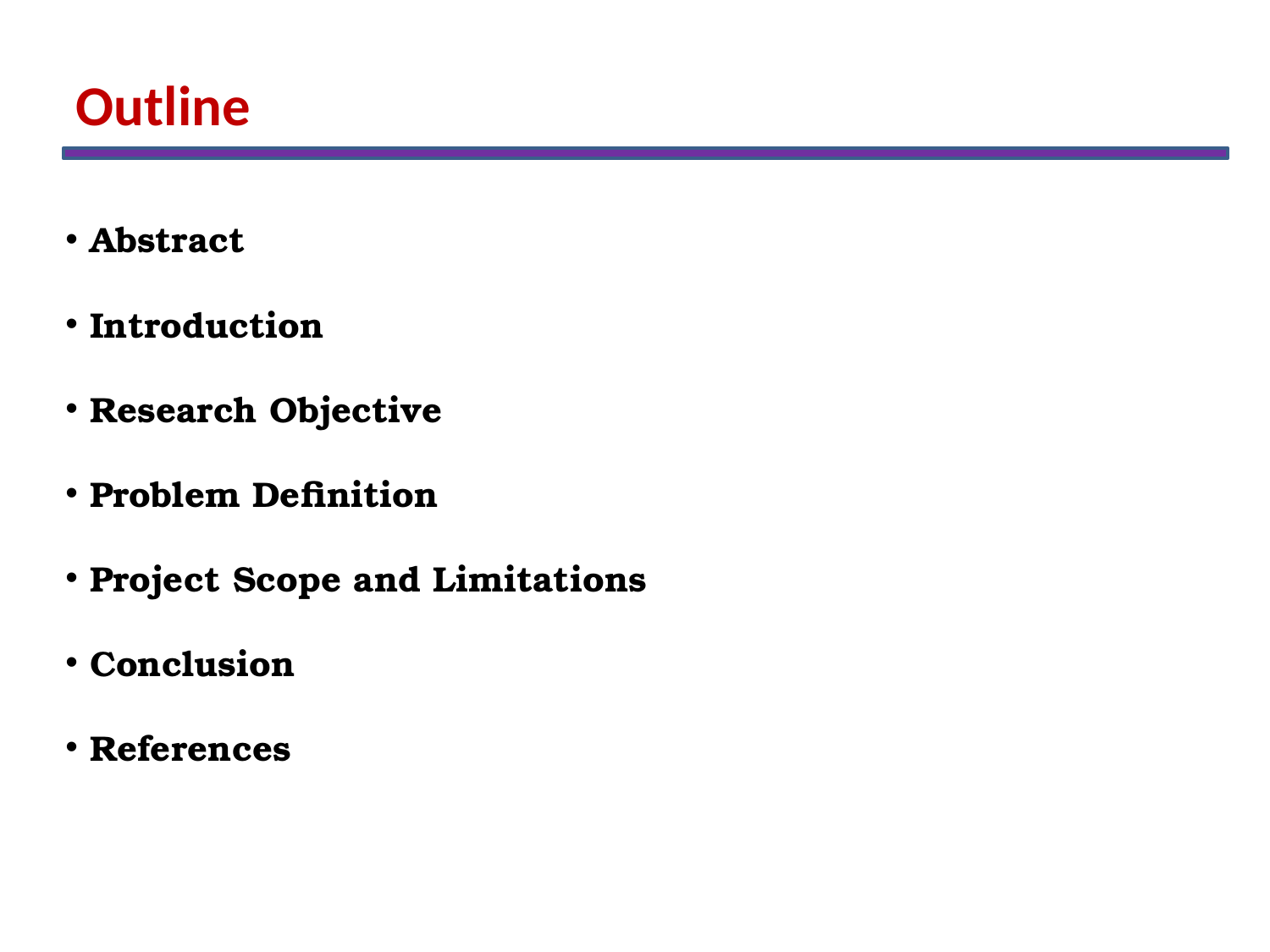

Outline

 Abstract
 Introduction
 Research Objective
 Problem Definition
 Project Scope and Limitations
 Conclusion
 References